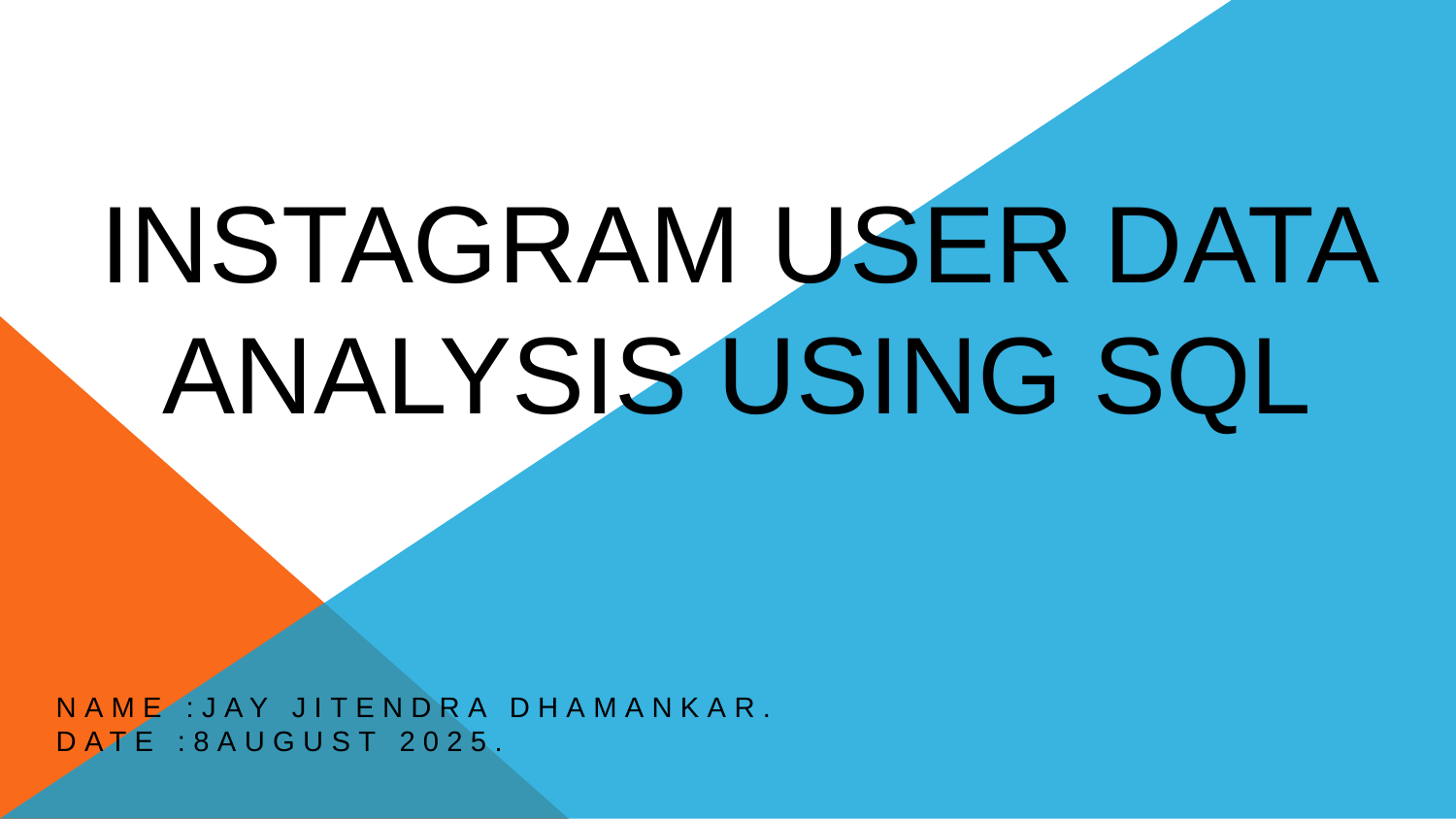

# Instagram User Data Analysis Using SQL
Name :jay jitendra dhamankar.
Date :8august 2025.